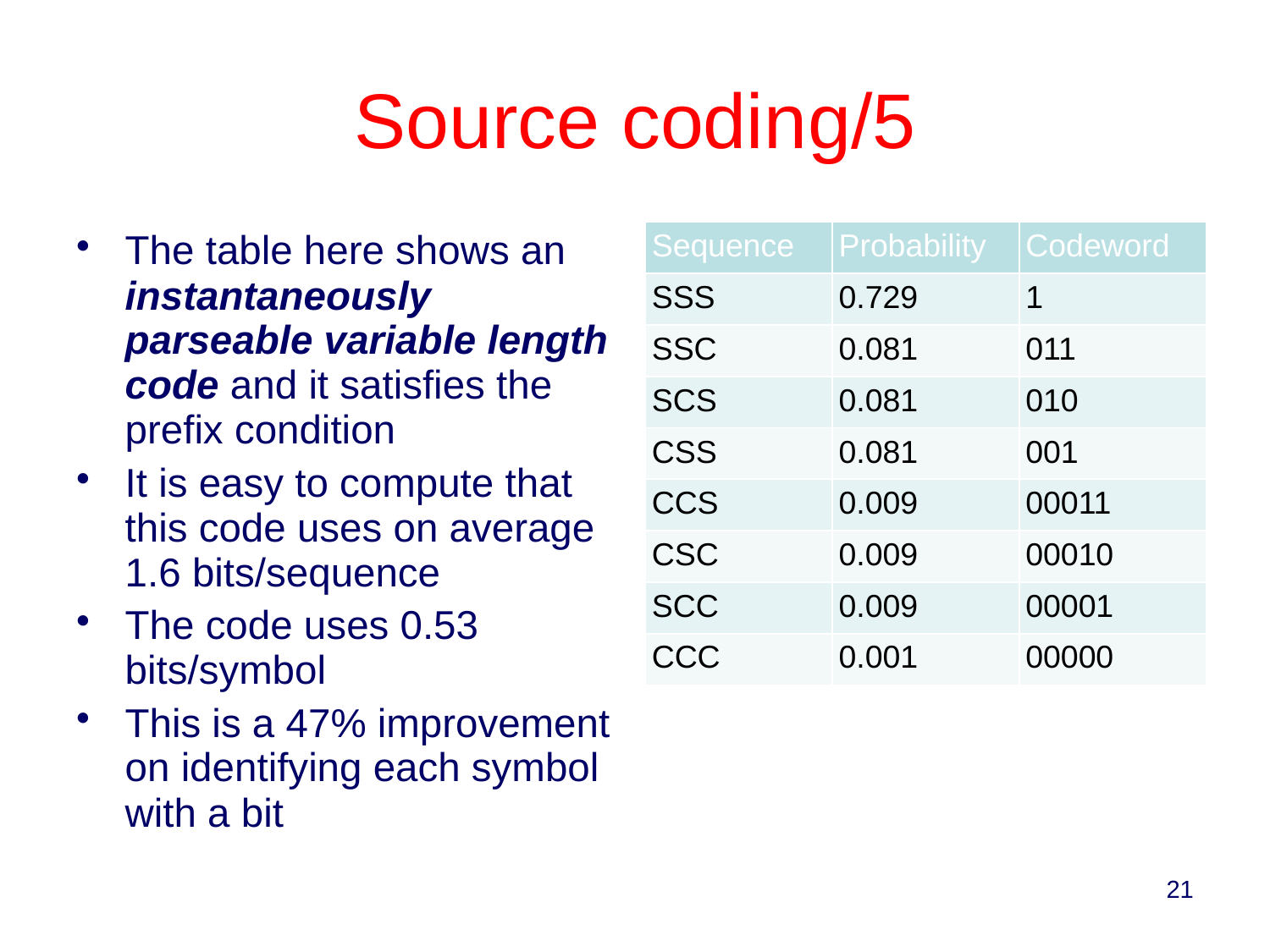

# Source coding/5
The table here shows an instantaneously parseable variable length code and it satisfies the prefix condition
It is easy to compute that this code uses on average 1.6 bits/sequence
The code uses 0.53 bits/symbol
This is a 47% improvement on identifying each symbol with a bit
| Sequence | Probability | Codeword |
| --- | --- | --- |
| SSS | 0.729 | 1 |
| SSC | 0.081 | 011 |
| SCS | 0.081 | 010 |
| CSS | 0.081 | 001 |
| CCS | 0.009 | 00011 |
| CSC | 0.009 | 00010 |
| SCC | 0.009 | 00001 |
| CCC | 0.001 | 00000 |
21